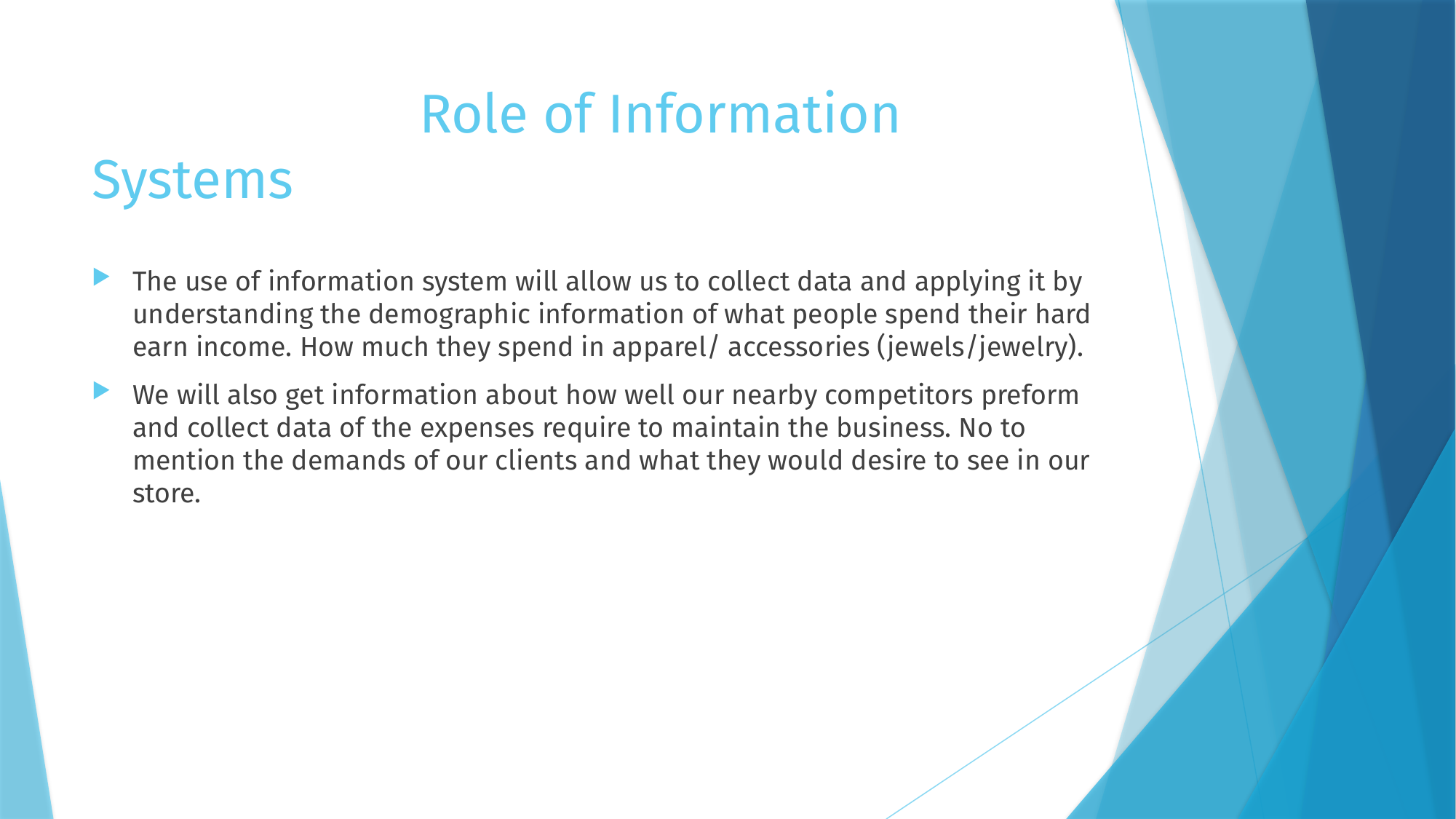

# Role of Information Systems
The use of information system will allow us to collect data and applying it by understanding the demographic information of what people spend their hard earn income. How much they spend in apparel/ accessories (jewels/jewelry).
We will also get information about how well our nearby competitors preform and collect data of the expenses require to maintain the business. No to mention the demands of our clients and what they would desire to see in our store.